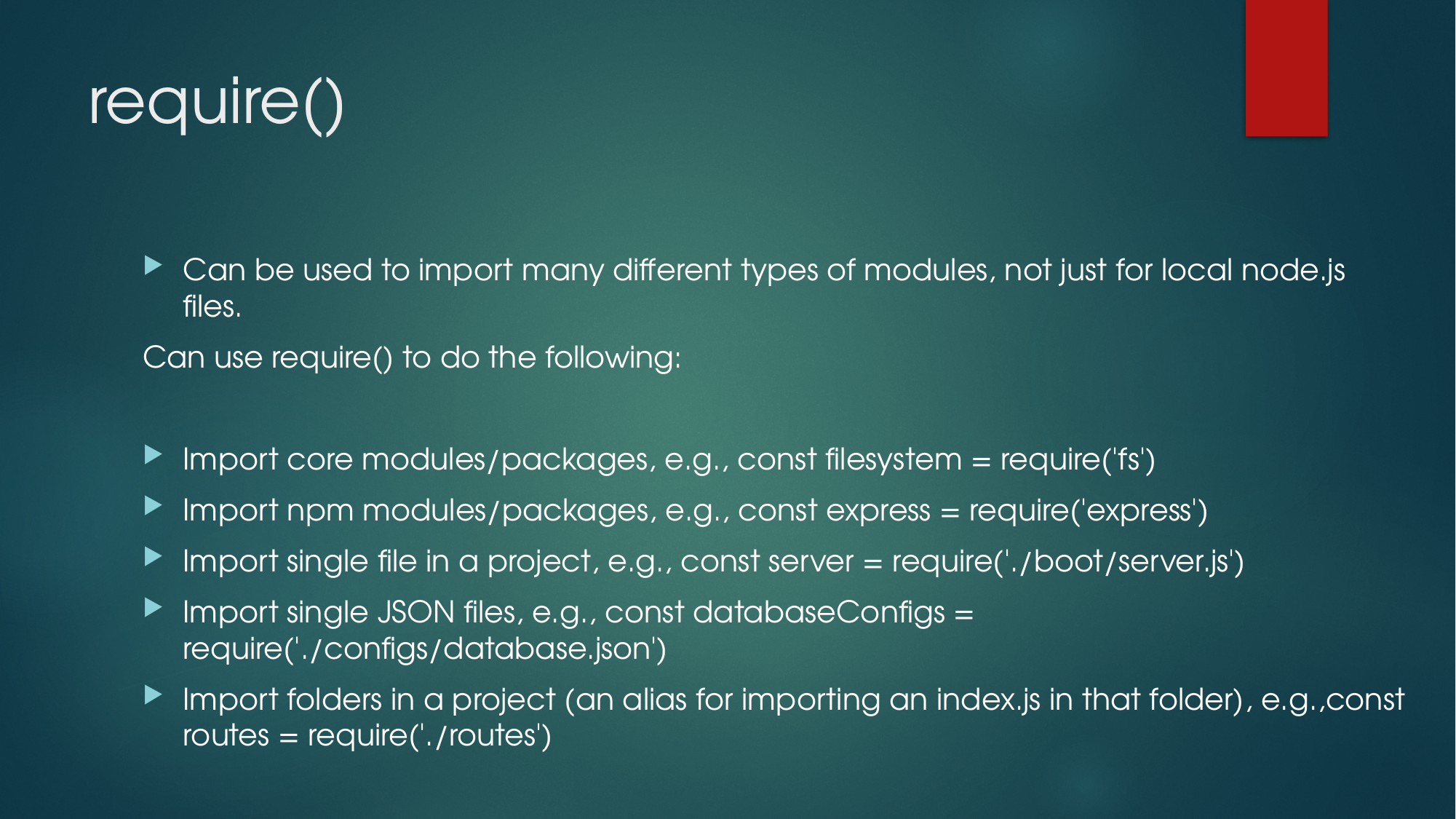

# require()
Can be used to import many different types of modules, not just for local node.js files.
Can use require() to do the following:

Import core modules/packages, e.g., const filesystem = require('fs')
Import npm modules/packages, e.g., const express = require('express')
Import single file in a project, e.g., const server = require('./boot/server.js')
Import single JSON files, e.g., const databaseConfigs = require('./configs/database.json')
Import folders in a project (an alias for importing an index.js in that folder), e.g.,const routes = require('./routes')